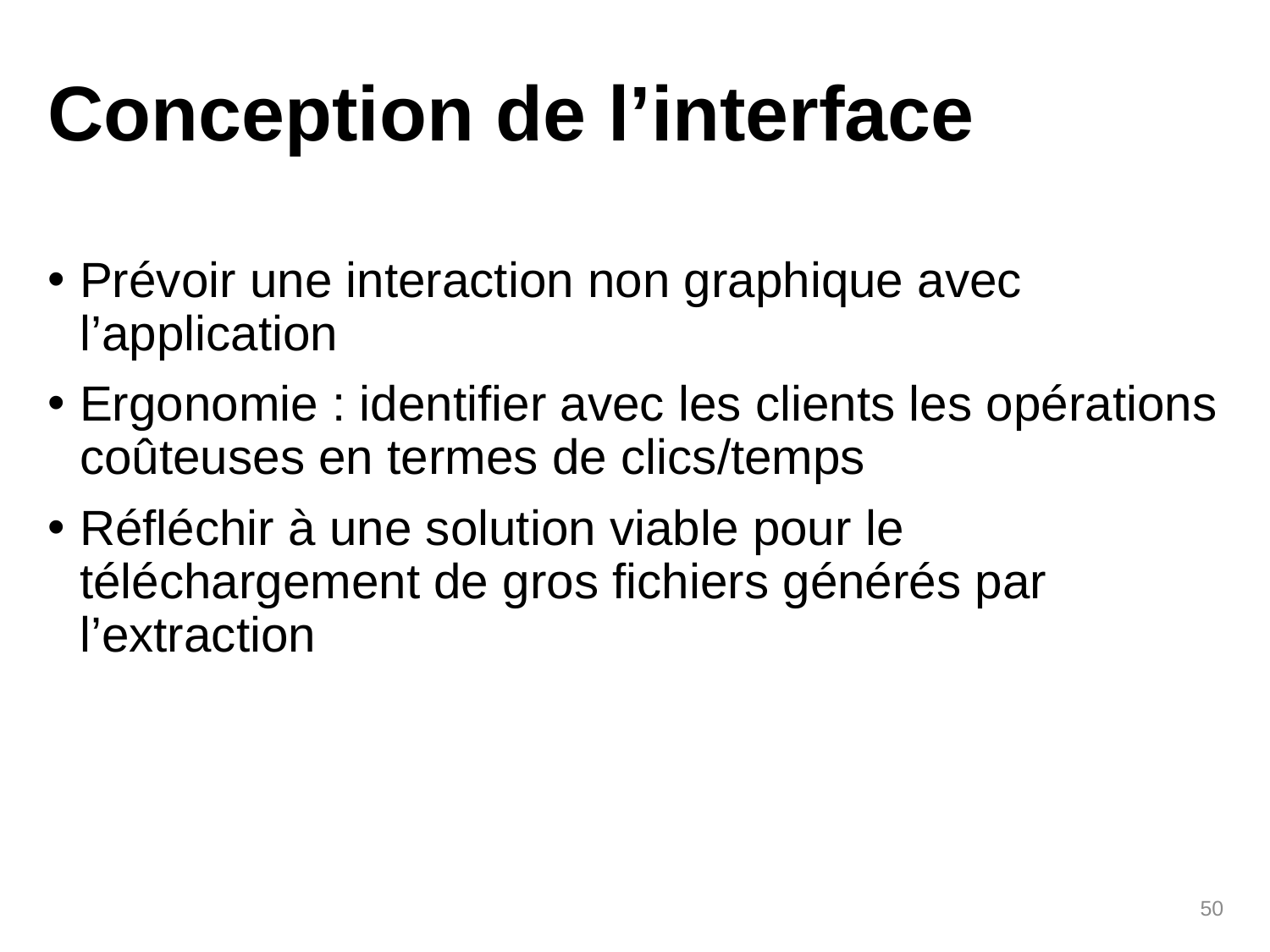

# Conception de l’interface
Prévoir une interaction non graphique avec l’application
Ergonomie : identifier avec les clients les opérations coûteuses en termes de clics/temps
Réfléchir à une solution viable pour le téléchargement de gros fichiers générés par l’extraction

50